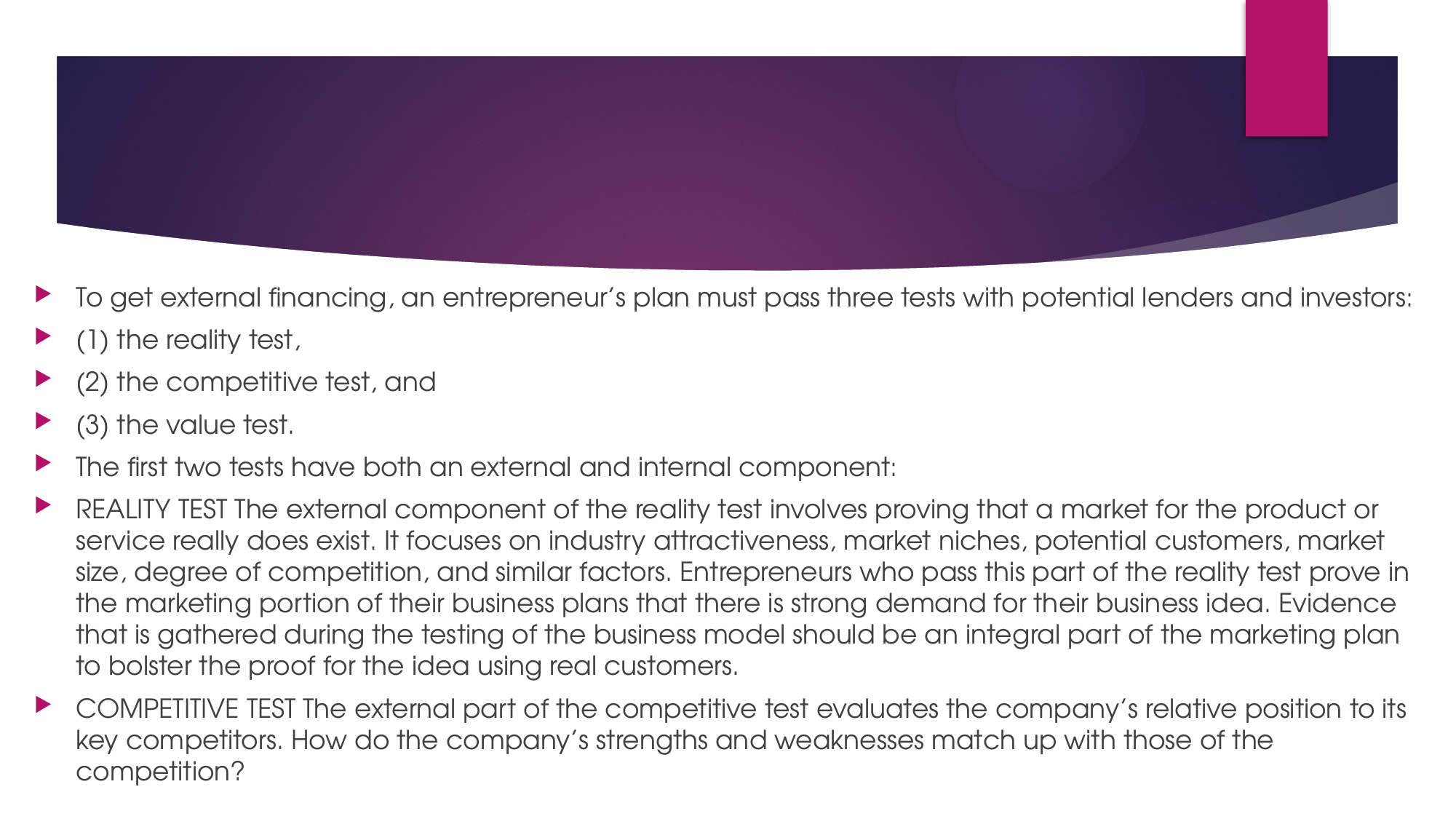

#
To get external financing, an entrepreneur’s plan must pass three tests with potential lenders and investors:
(1) the reality test,
(2) the competitive test, and
(3) the value test.
The first two tests have both an external and internal component:
REALITY TEST The external component of the reality test involves proving that a market for the product or service really does exist. It focuses on industry attractiveness, market niches, potential customers, market size, degree of competition, and similar factors. Entrepreneurs who pass this part of the reality test prove in the marketing portion of their business plans that there is strong demand for their business idea. Evidence that is gathered during the testing of the business model should be an integral part of the marketing plan to bolster the proof for the idea using real customers.
COMPETITIVE TEST The external part of the competitive test evaluates the company’s relative position to its key competitors. How do the company’s strengths and weaknesses match up with those of the competition?